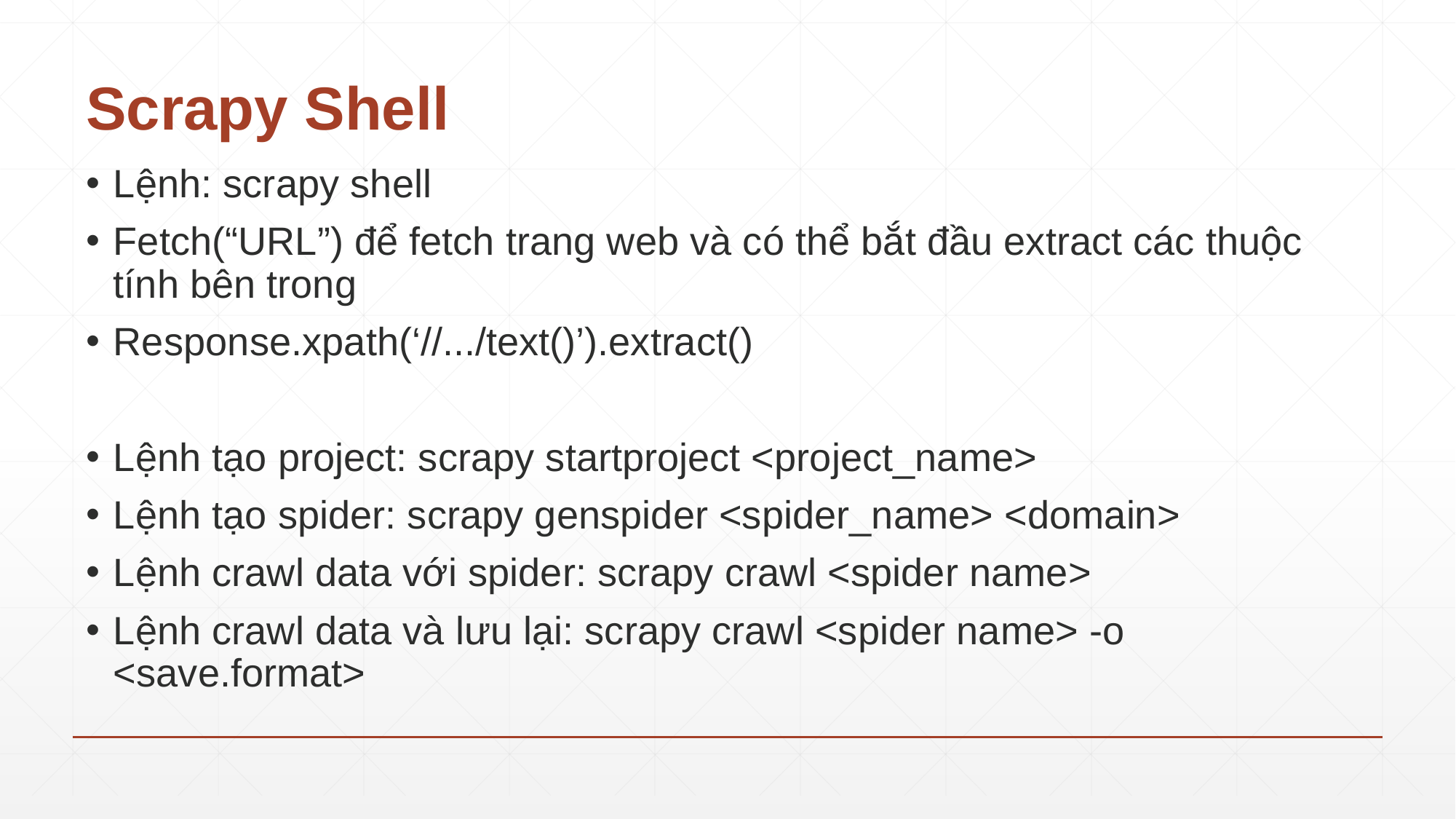

# Scrapy Shell
Lệnh: scrapy shell
Fetch(“URL”) để fetch trang web và có thể bắt đầu extract các thuộc tính bên trong
Response.xpath(‘//.../text()’).extract()

Lệnh tạo project: scrapy startproject <project_name>
Lệnh tạo spider: scrapy genspider <spider_name> <domain>
Lệnh crawl data với spider: scrapy crawl <spider name>
Lệnh crawl data và lưu lại: scrapy crawl <spider name> -o <save.format>